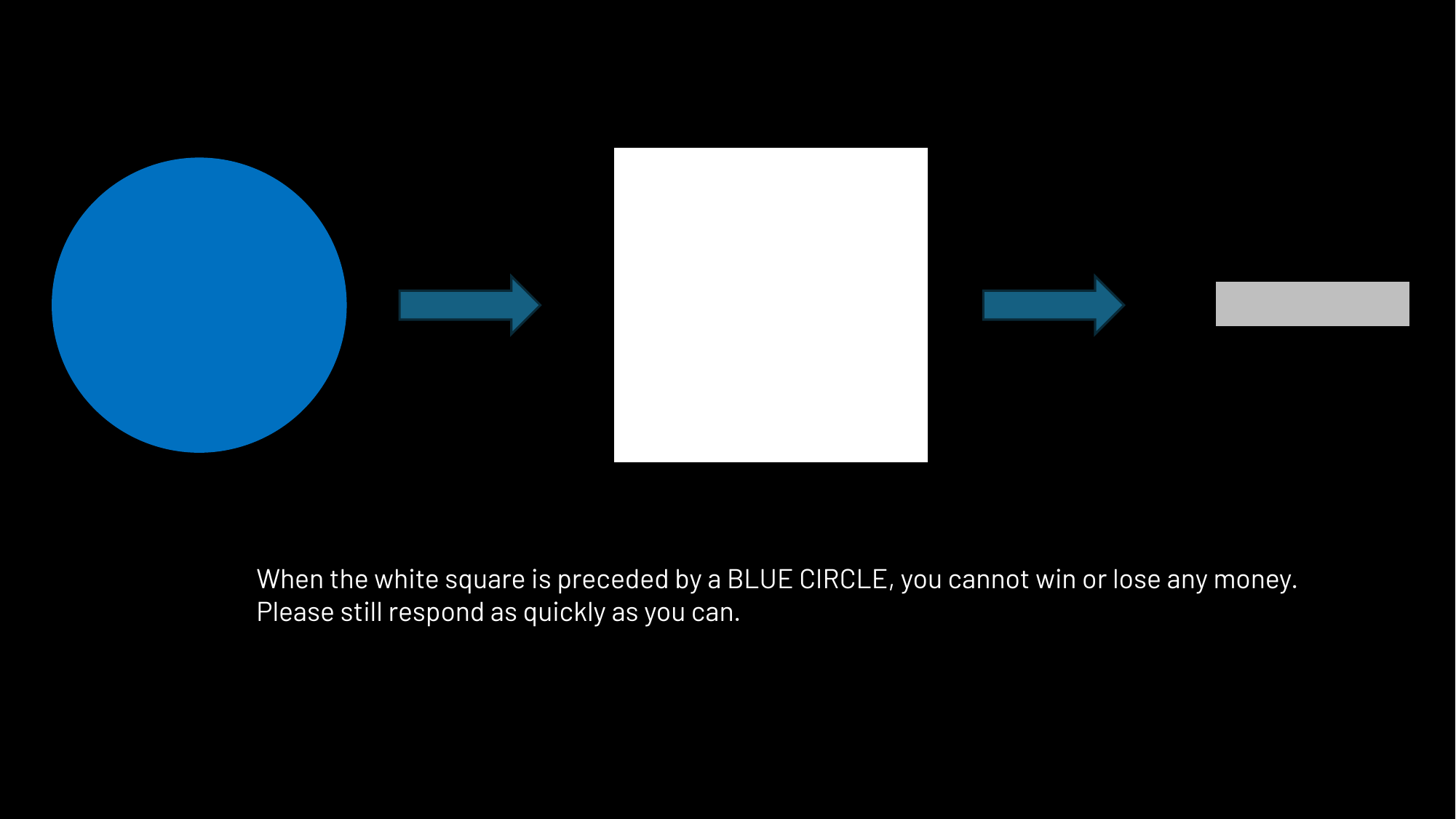

When the white square is preceded by a BLUE CIRCLE, you cannot win or lose any money.
Please still respond as quickly as you can.